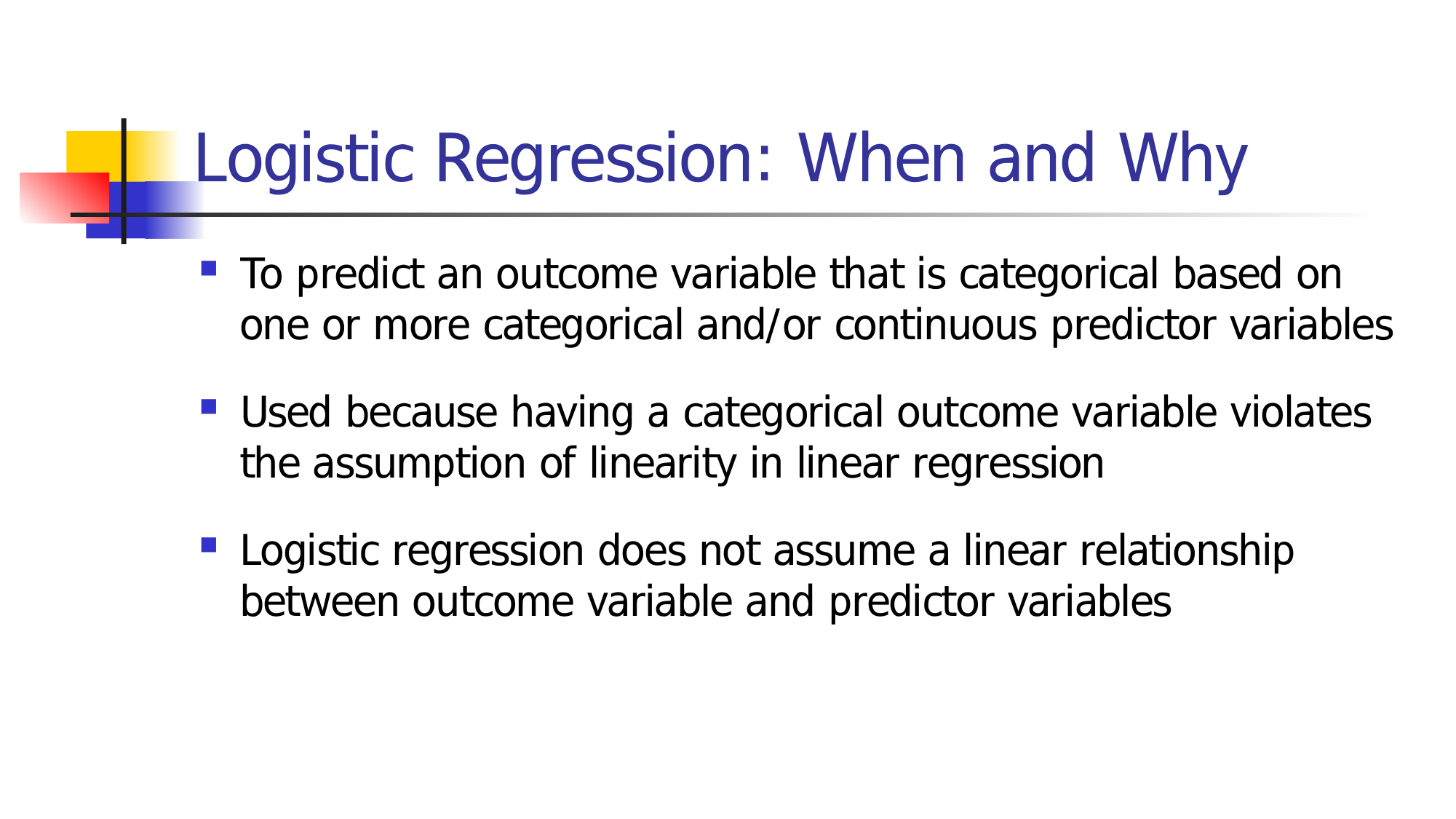

# Logistic Regression: When and Why
To predict an outcome variable that is categorical based on one or more categorical and/or continuous predictor variables
Used because having a categorical outcome variable violates the assumption of linearity in linear regression
Logistic regression does not assume a linear relationship between outcome variable and predictor variables